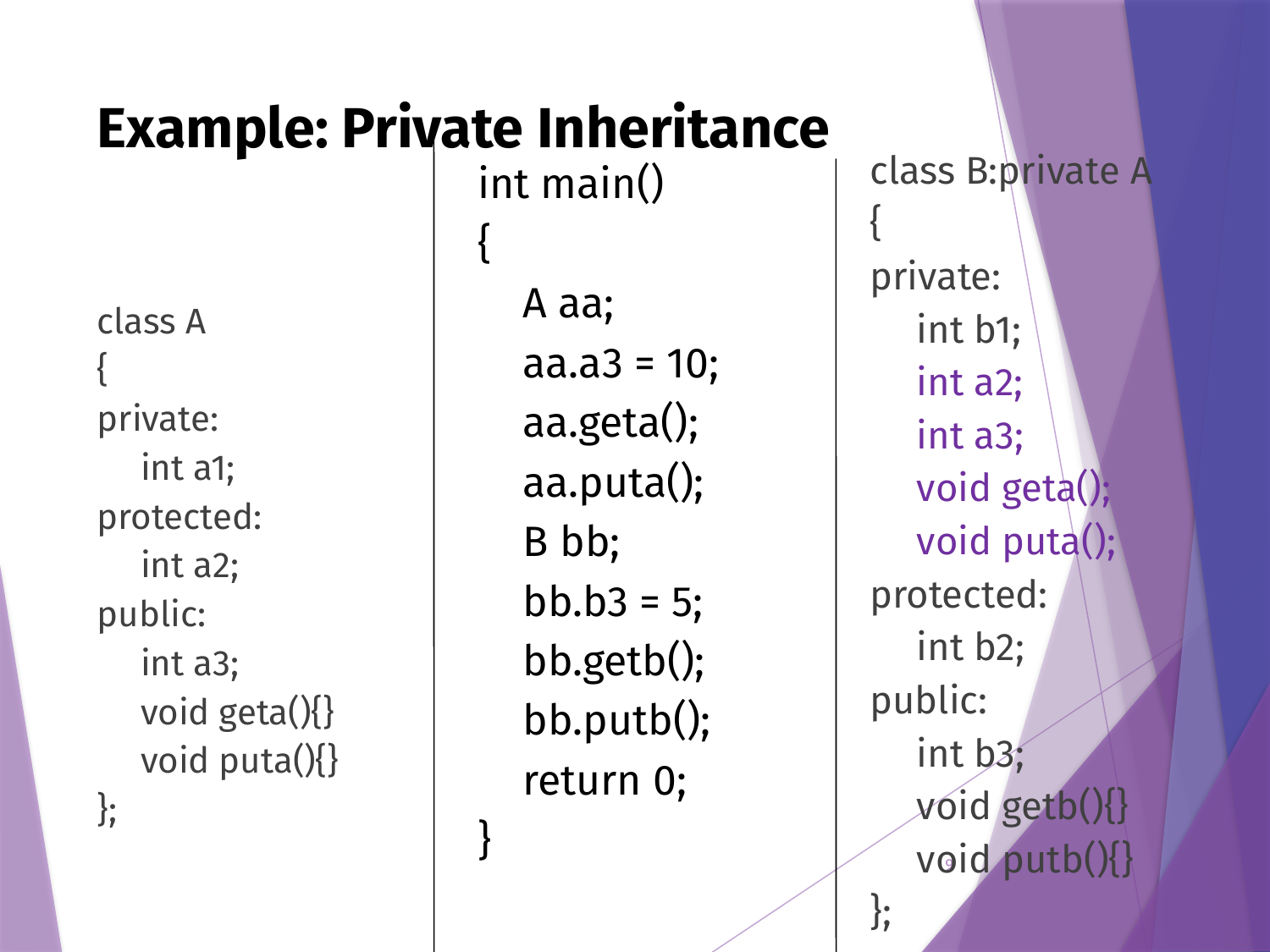

# Example: Private Inheritance

class B:private A
{
private:
	int b1;
	int a2;
	int a3;
	void geta();
	void puta();
protected:
	int b2;
public:
	int b3;
	void getb(){}
	void putb(){}
};

int main()
{
    A aa;
    aa.a3 = 10;
    aa.geta();
    aa.puta();
    B bb;
    bb.b3 = 5;
    bb.getb();
    bb.putb();
    return 0;
}
class A
{
private:
	int a1;
protected:
	int a2;
public:
	int a3;
	void geta(){}
	void puta(){}
};
9